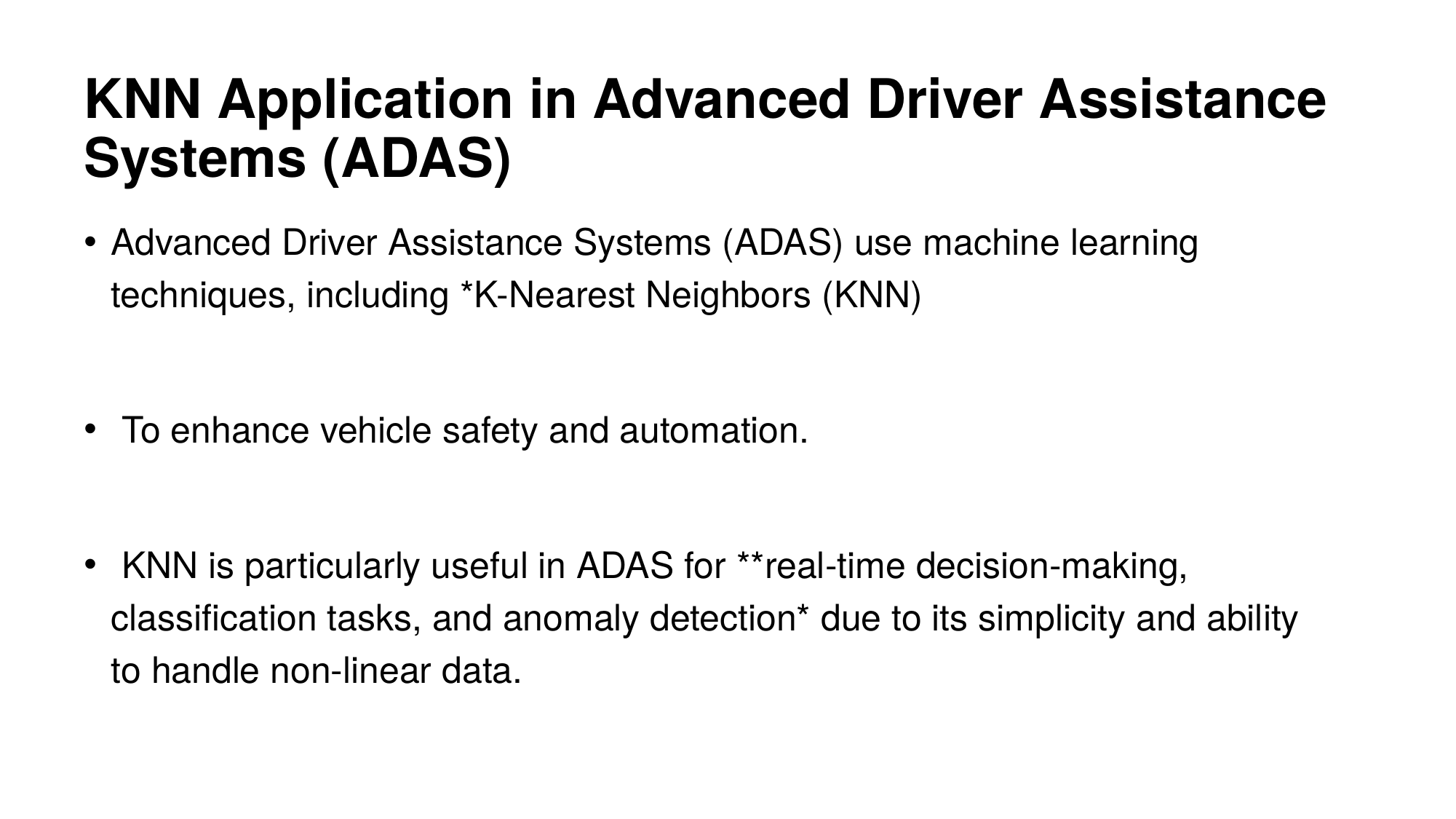

# KNN Application in Advanced Driver Assistance Systems (ADAS)
Advanced Driver Assistance Systems (ADAS) use machine learning techniques, including *K-Nearest Neighbors (KNN)

 To enhance vehicle safety and automation.

 KNN is particularly useful in ADAS for **real-time decision-making, classification tasks, and anomaly detection* due to its simplicity and ability to handle non-linear data.